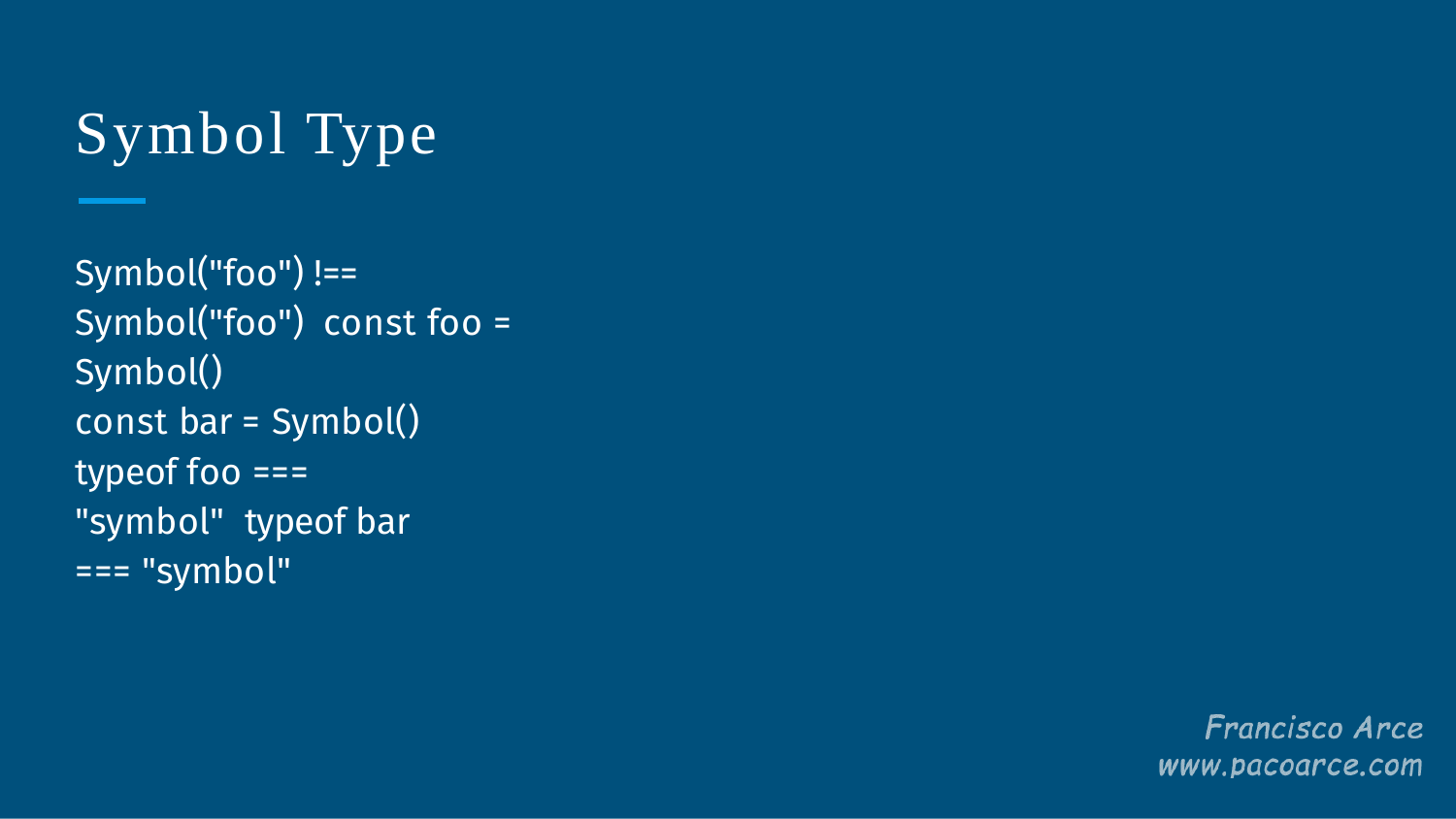

# Symbol Type

Symbol("foo") !== Symbol("foo")  const foo = Symbol()
const bar = Symbol()  typeof foo === "symbol"  typeof bar === "symbol"